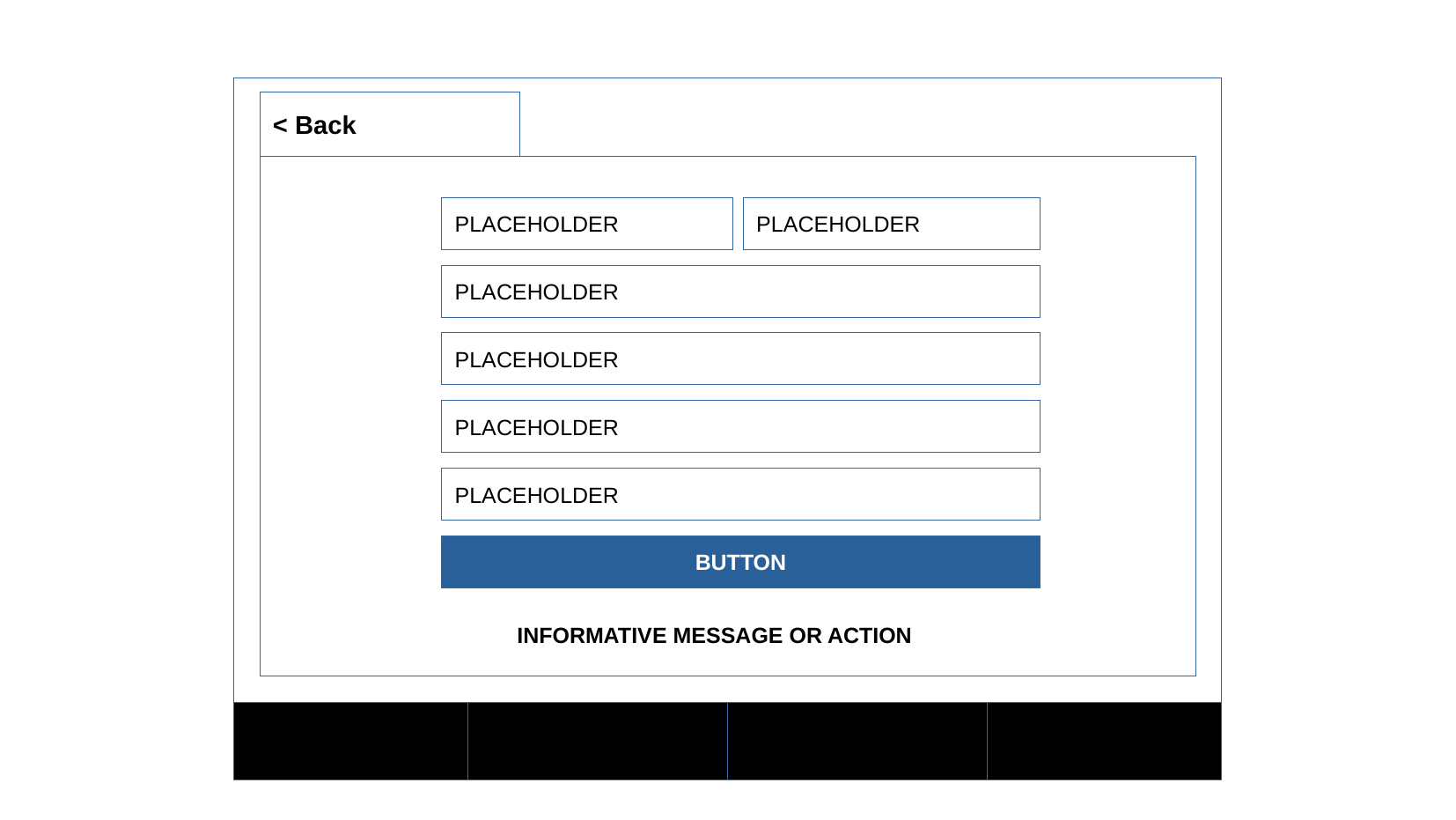

< Back

PLACEHOLDER
PLACEHOLDER
PLACEHOLDER
PLACEHOLDER
PLACEHOLDER
PLACEHOLDER
BUTTON
INFORMATIVE MESSAGE OR ACTION

Home
Vision Tools
Reminders
Notifications